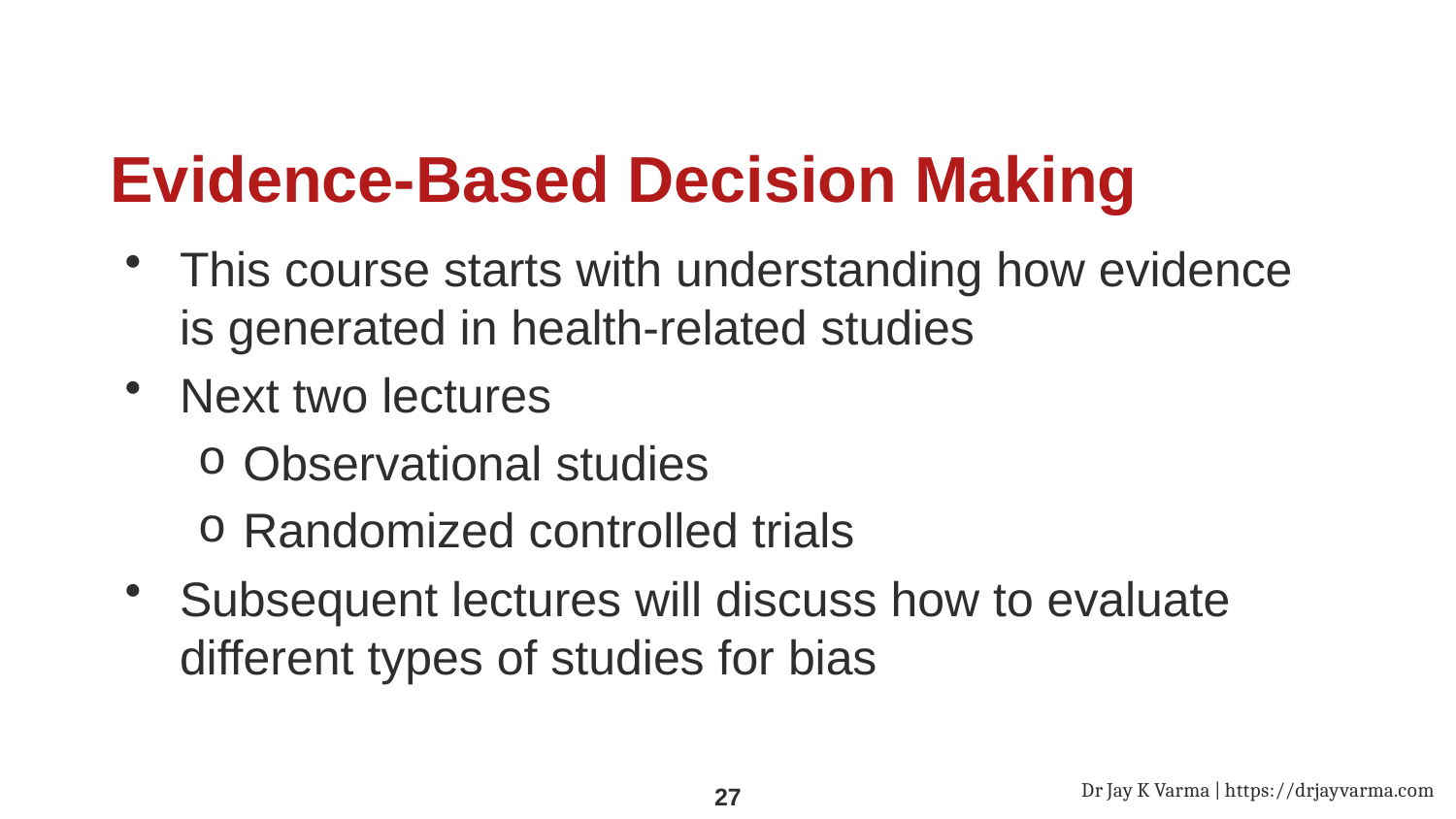

# Evidence-Based Decision Making
This course starts with understanding how evidence is generated in health-related studies
Next two lectures
Observational studies
Randomized controlled trials
Subsequent lectures will discuss how to evaluate different types of studies for bias
Dr Jay K Varma | https://drjayvarma.com